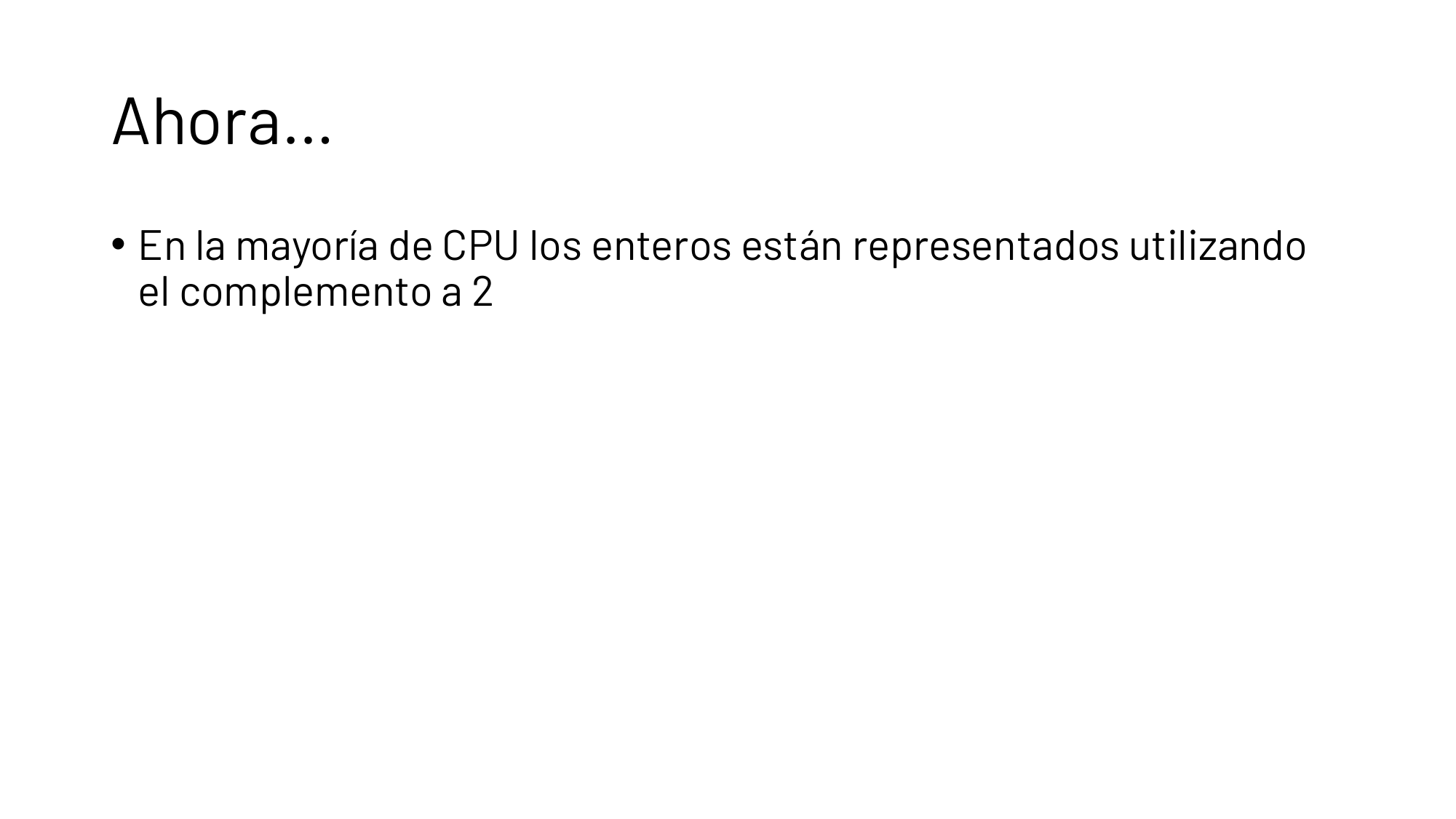

# Ahora…
En la mayoría de CPU los enteros están representados utilizando el complemento a 2